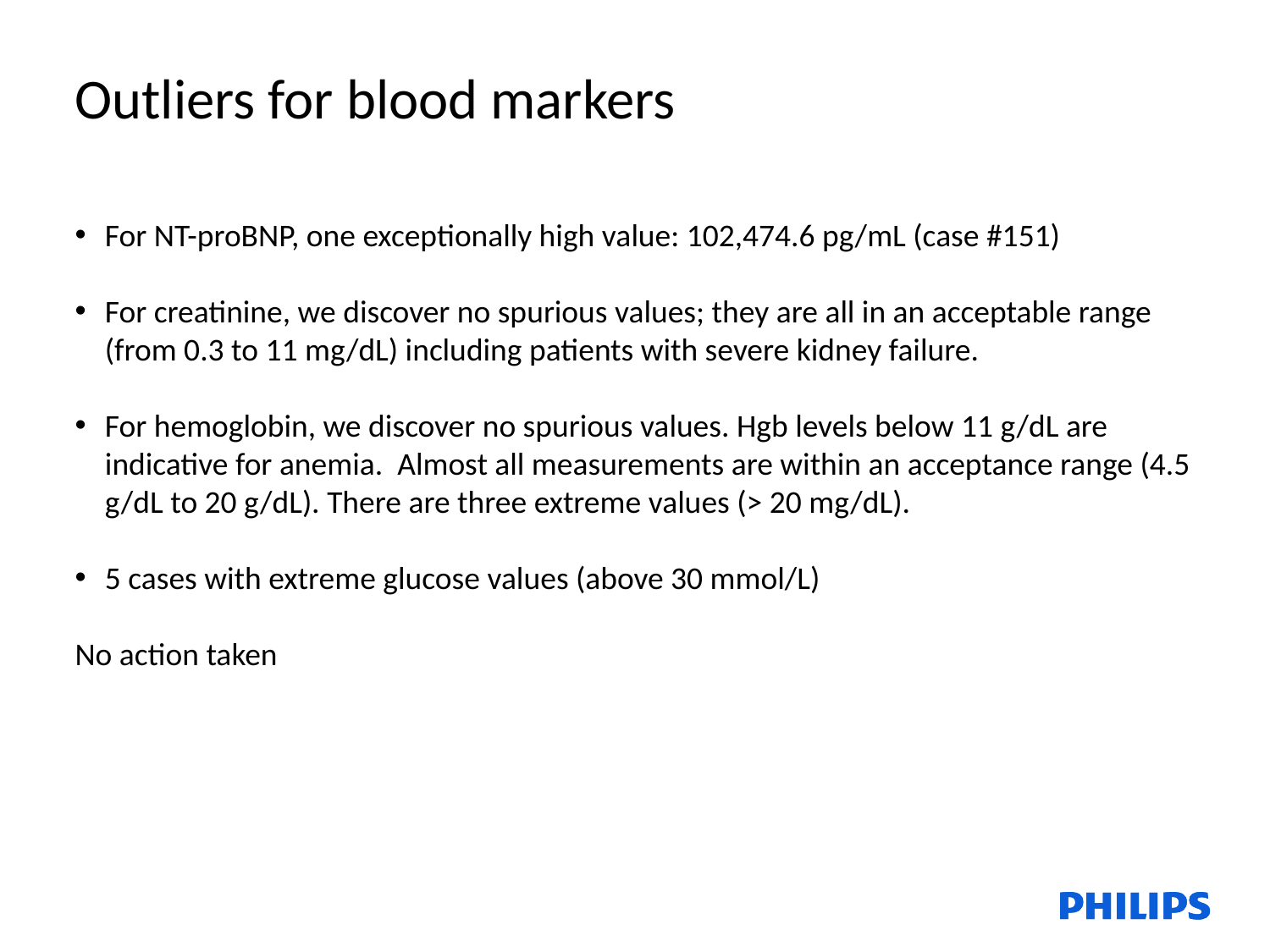

Outliers for blood markers
For NT-proBNP, one exceptionally high value: 102,474.6 pg/mL (case #151)

For creatinine, we discover no spurious values; they are all in an acceptable range (from 0.3 to 11 mg/dL) including patients with severe kidney failure.

For hemoglobin, we discover no spurious values. Hgb levels below 11 g/dL are indicative for anemia.  Almost all measurements are within an acceptance range (4.5 g/dL to 20 g/dL). There are three extreme values (> 20 mg/dL).

5 cases with extreme glucose values (above 30 mmol/L)

No action taken